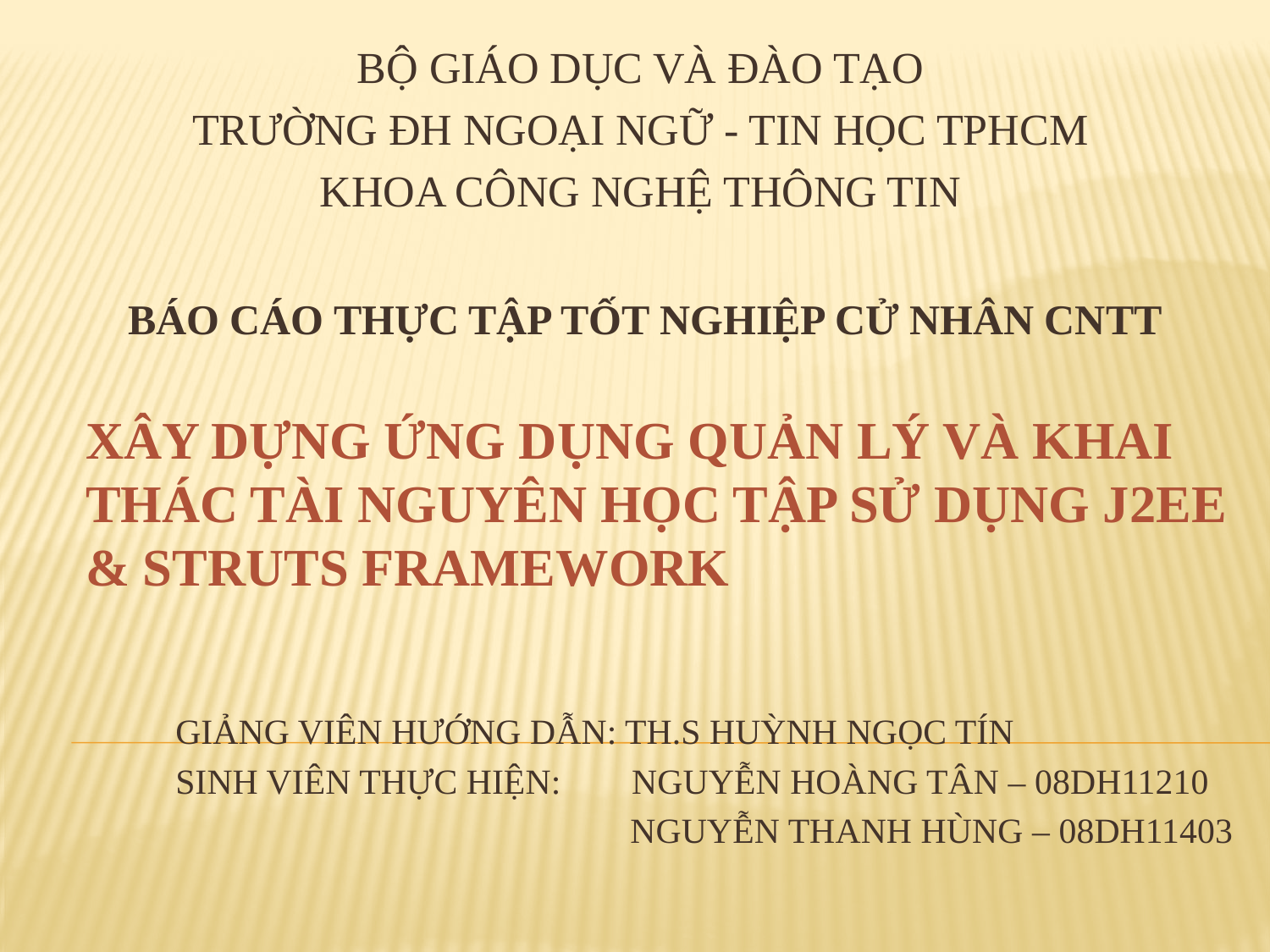

BỘ GIÁO DỤC VÀ ĐÀO TẠO
TRƯỜNG ĐH NGOẠI NGỮ - TIN HỌC TPHCM
KHOA CÔNG NGHỆ THÔNG TIN
BÁO CÁO THỰC TẬP TỐT NGHIỆP CỬ NHÂN CNTT
XÂY DỰNG ỨNG DỤNG QUẢN LÝ VÀ KHAI THÁC TÀI NGUYÊN HỌC TẬP SỬ DỤNG J2EE & STRUTS FRAMEWORK

          GIẢNG VIÊN HƯỚNG DẪN: TH.S HUỲNH NGỌC TÍN
          SINH VIÊN THỰC HIỆN:        NGUYỄN HOÀNG TÂN – 08DH11210
				    NGUYỄN THANH HÙNG – 08DH11403